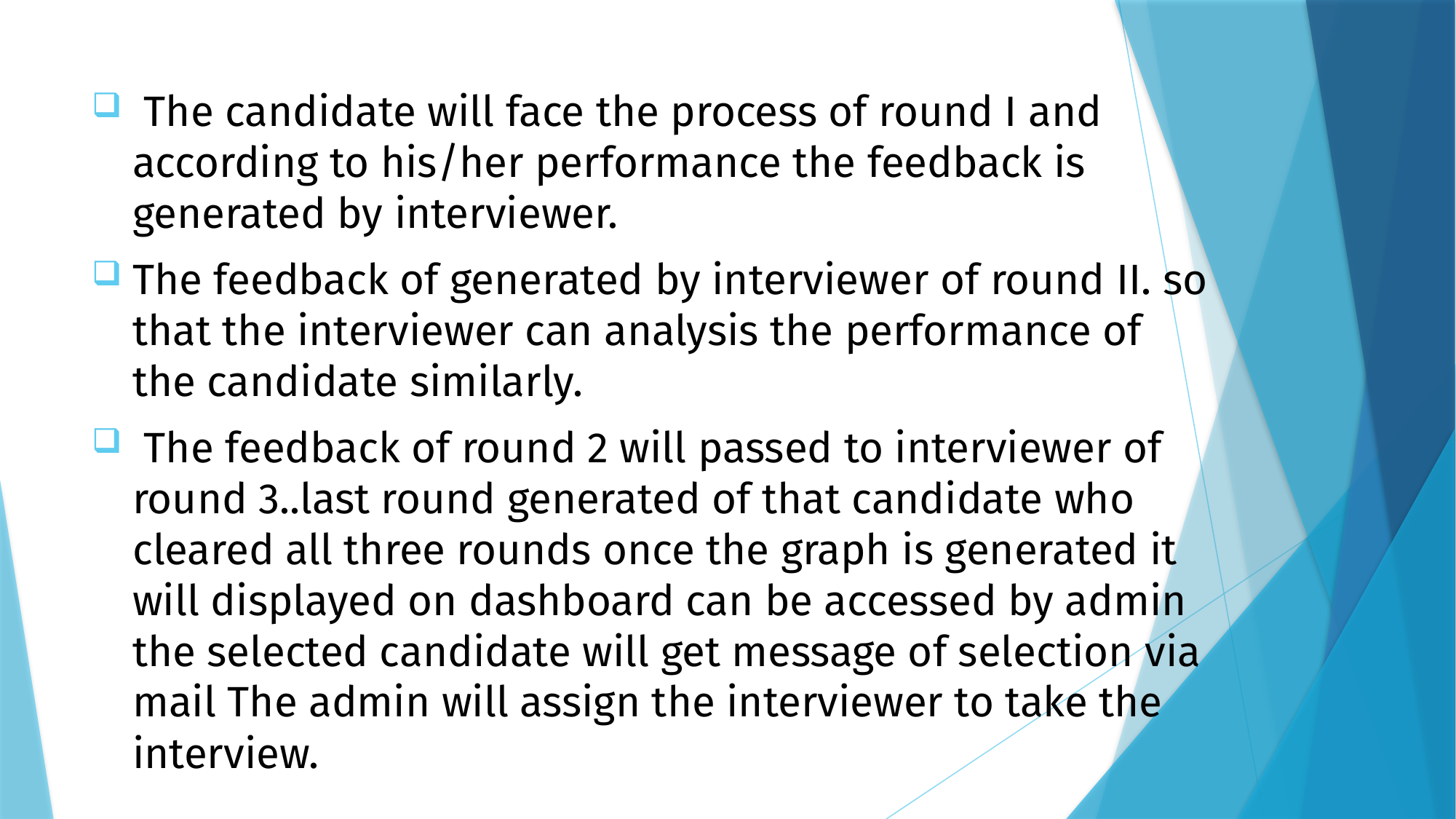

The candidate will face the process of round I and according to his/her performance the feedback is generated by interviewer.
The feedback of generated by interviewer of round II. so that the interviewer can analysis the performance of the candidate similarly.
 The feedback of round 2 will passed to interviewer of round 3..last round generated of that candidate who cleared all three rounds once the graph is generated it will displayed on dashboard can be accessed by admin the selected candidate will get message of selection via mail The admin will assign the interviewer to take the interview.